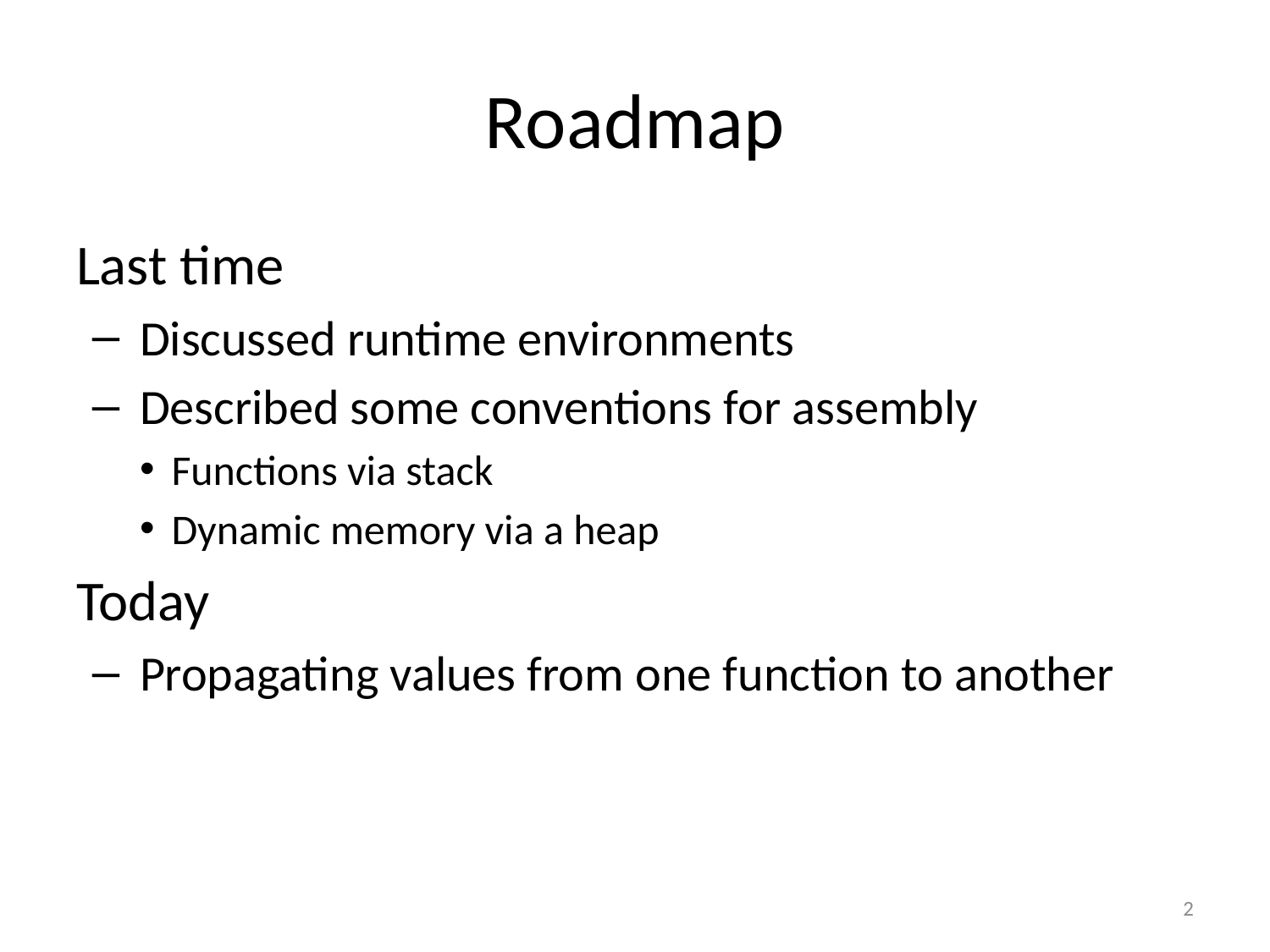

# Roadmap
Last time
Discussed runtime environments
Described some conventions for assembly
Functions via stack
Dynamic memory via a heap
Today
Propagating values from one function to another

2